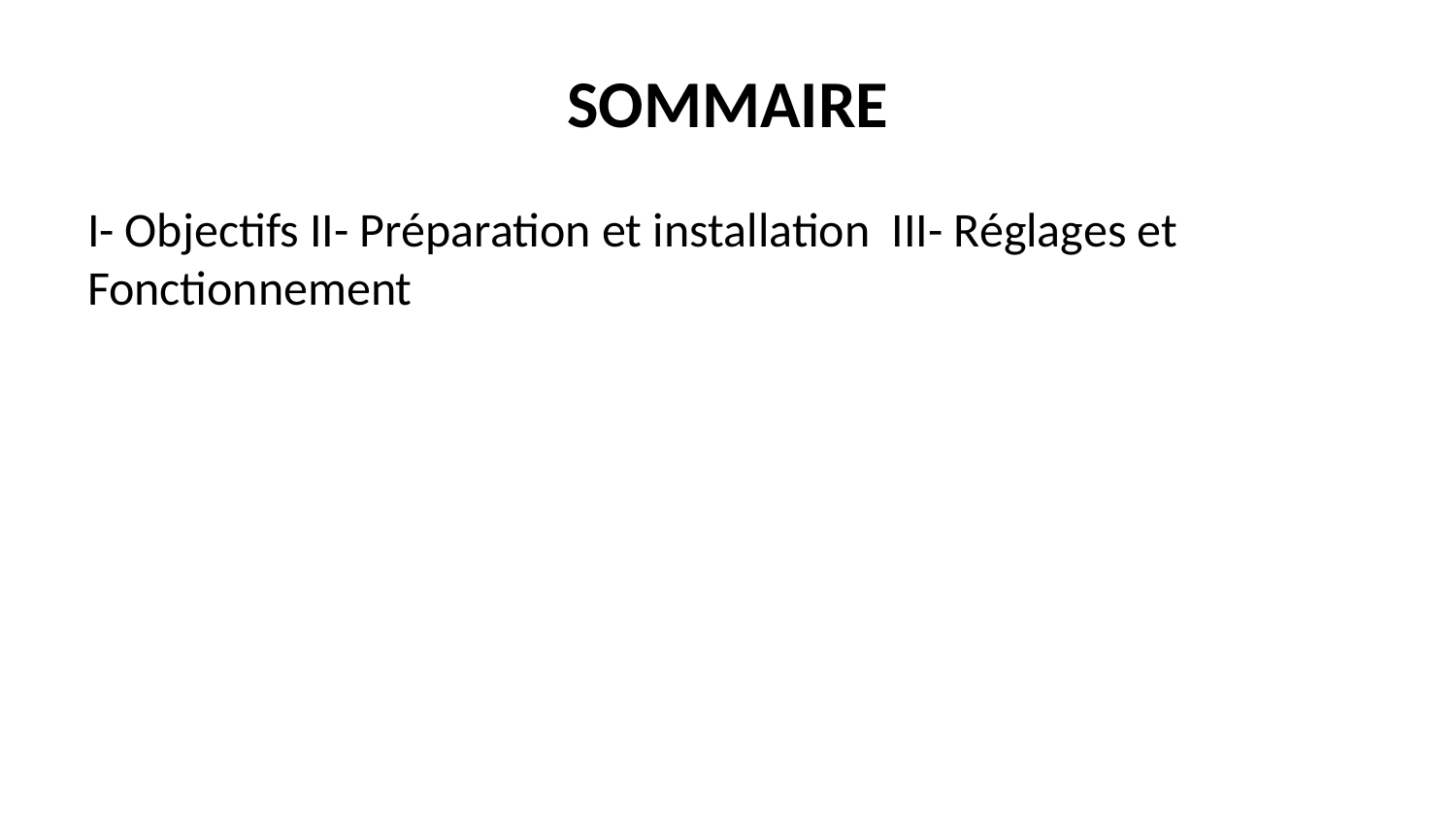

# SOMMAIRE
I- Objectifs II- Préparation et installation  III- Réglages et Fonctionnement